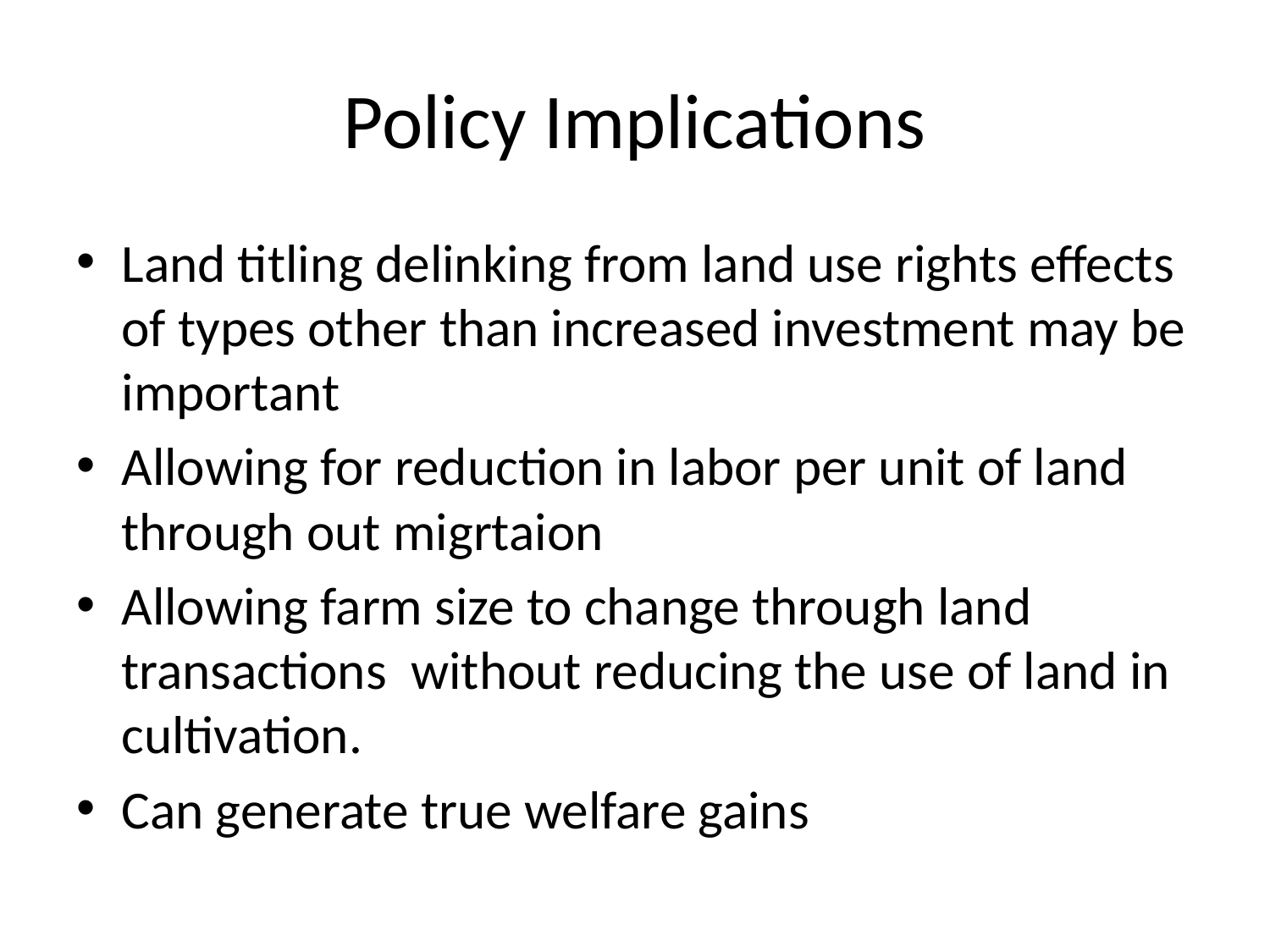

# Policy Implications
Land titling delinking from land use rights effects of types other than increased investment may be important
Allowing for reduction in labor per unit of land through out migrtaion
Allowing farm size to change through land transactions  without reducing the use of land in cultivation.
Can generate true welfare gains